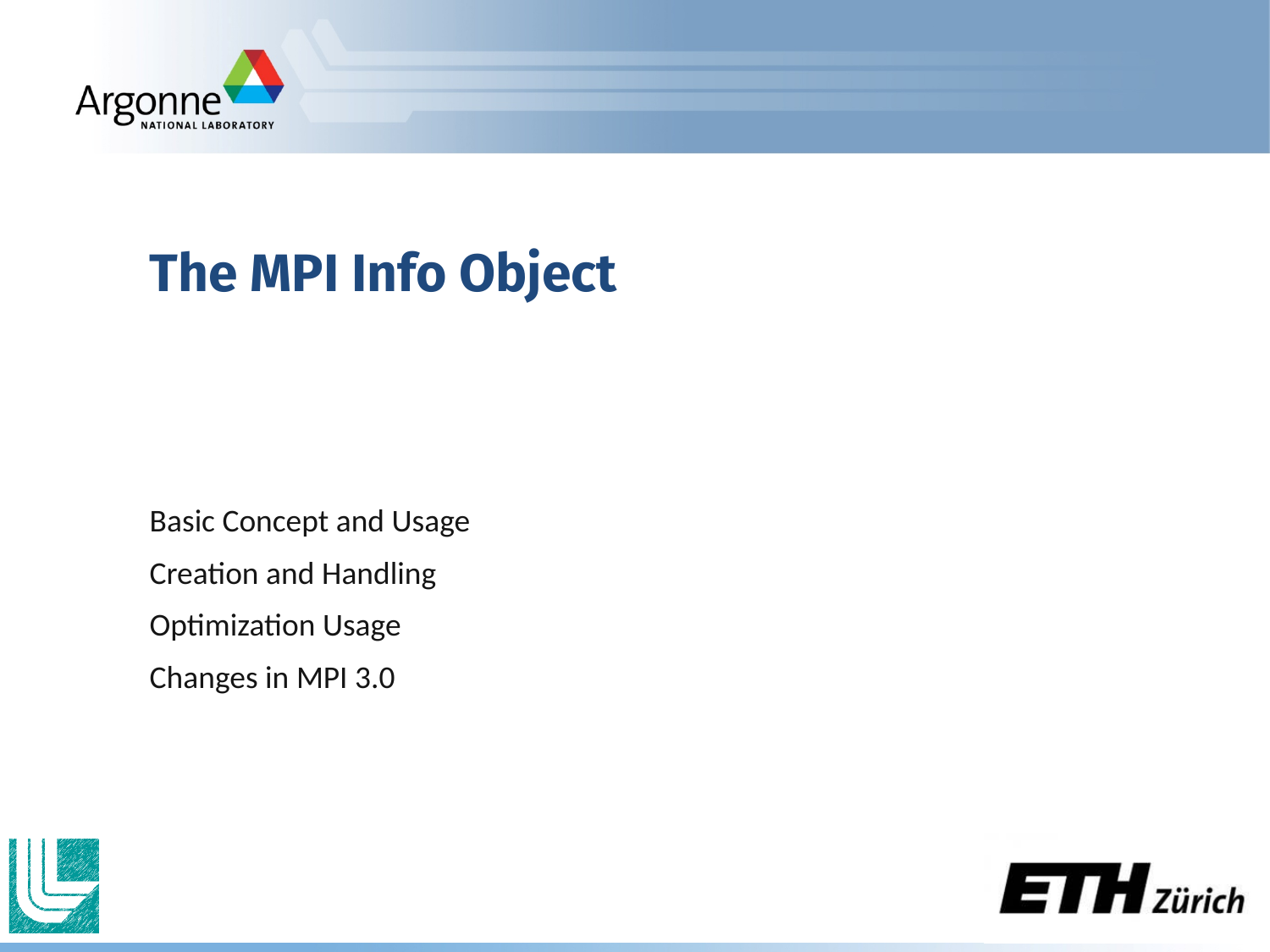

# The MPI Info Object
Basic Concept and Usage
Creation and Handling
Optimization Usage
Changes in MPI 3.0